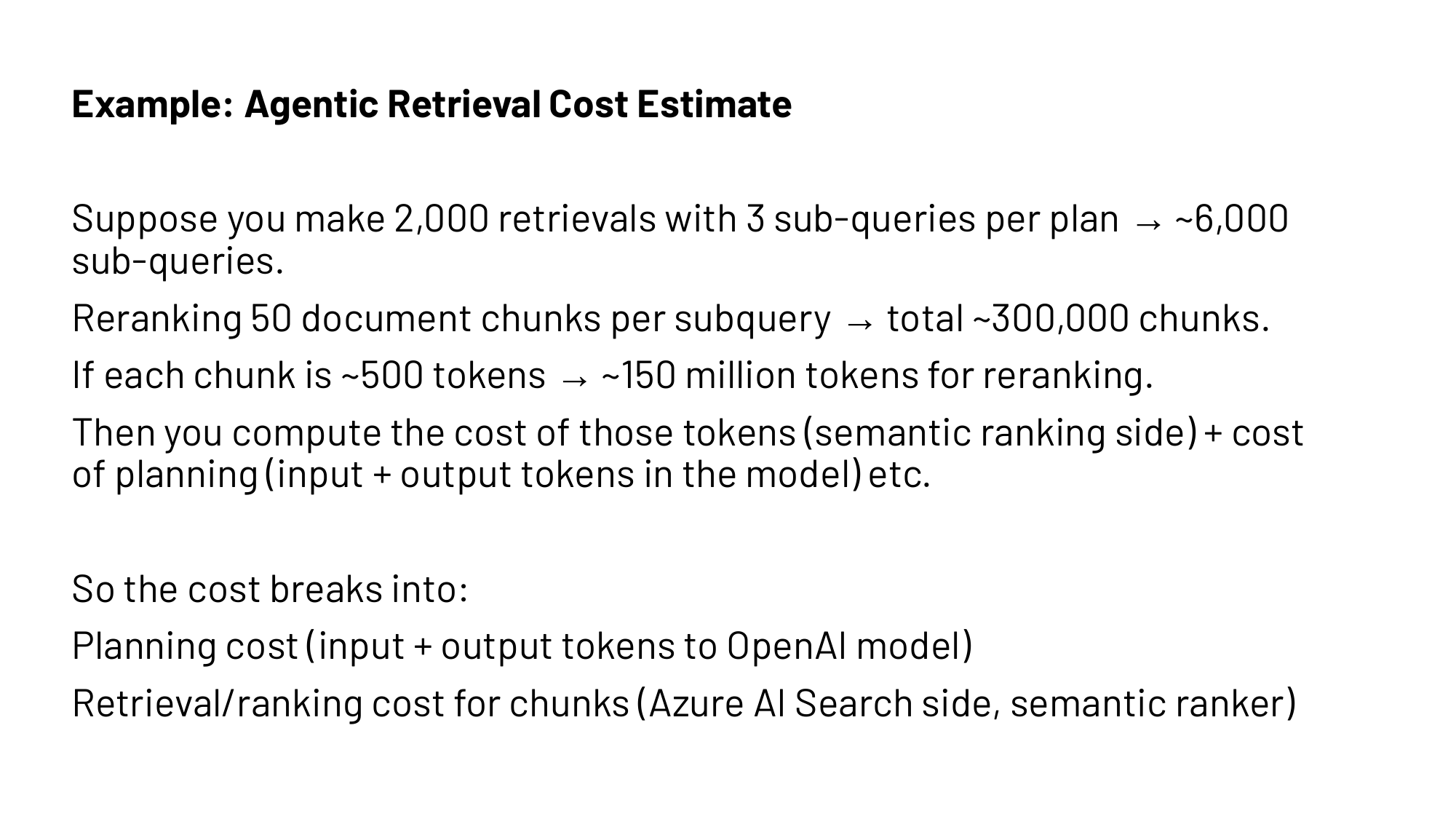

Example: Agentic Retrieval Cost Estimate

Suppose you make 2,000 retrievals with 3 sub-queries per plan → ~6,000 sub-queries.
Reranking 50 document chunks per subquery → total ~300,000 chunks.
If each chunk is ~500 tokens → ~150 million tokens for reranking.
Then you compute the cost of those tokens (semantic ranking side) + cost of planning (input + output tokens in the model) etc.

So the cost breaks into:
Planning cost (input + output tokens to OpenAI model)
Retrieval/ranking cost for chunks (Azure AI Search side, semantic ranker)